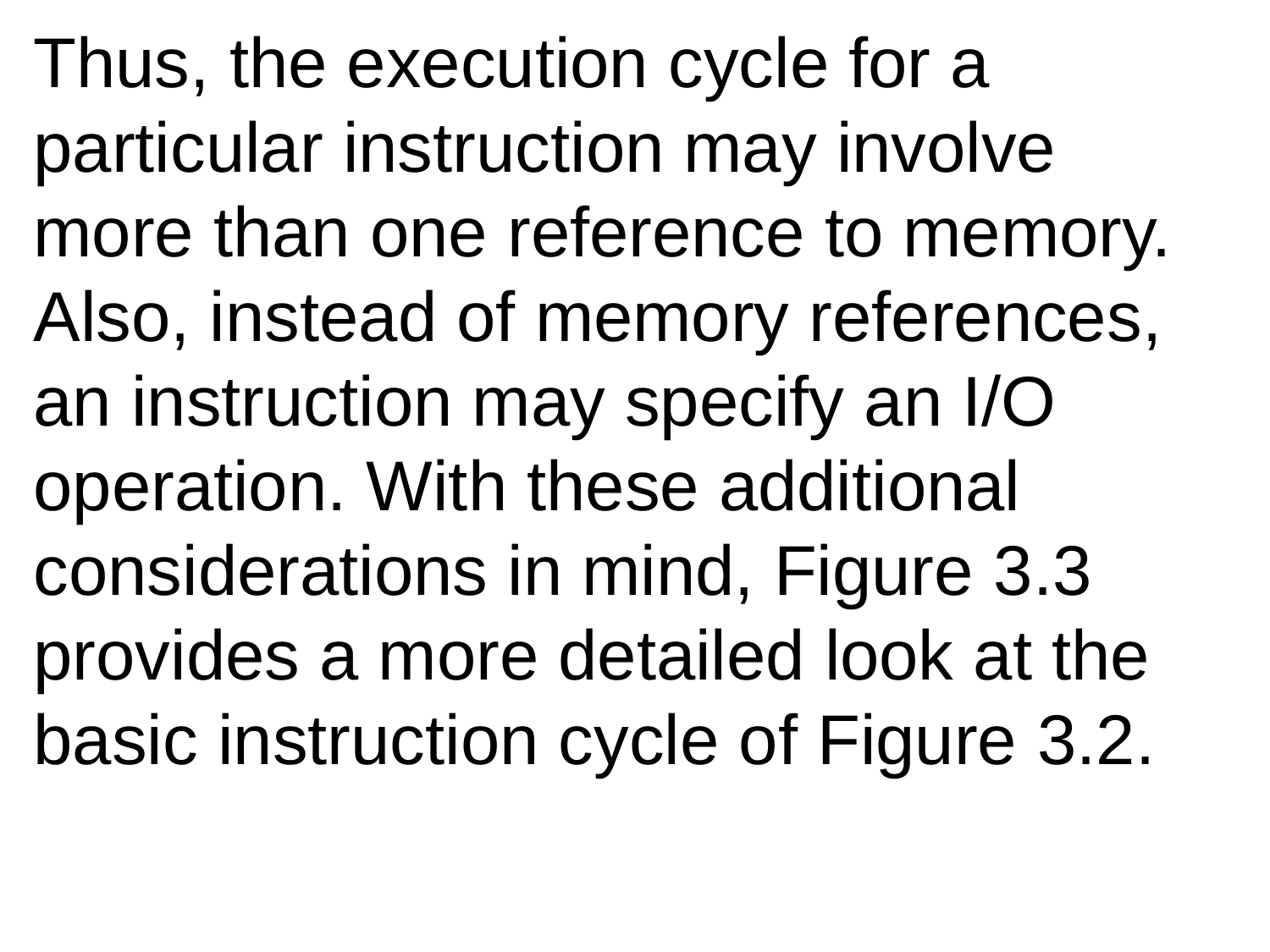

Thus, the execution cycle for a particular instruction may involve more than one reference to memory. Also, instead of memory references, an instruction may specify an I/O operation. With these additional considerations in mind, Figure 3.3
provides a more detailed look at the basic instruction cycle of Figure 3.2.